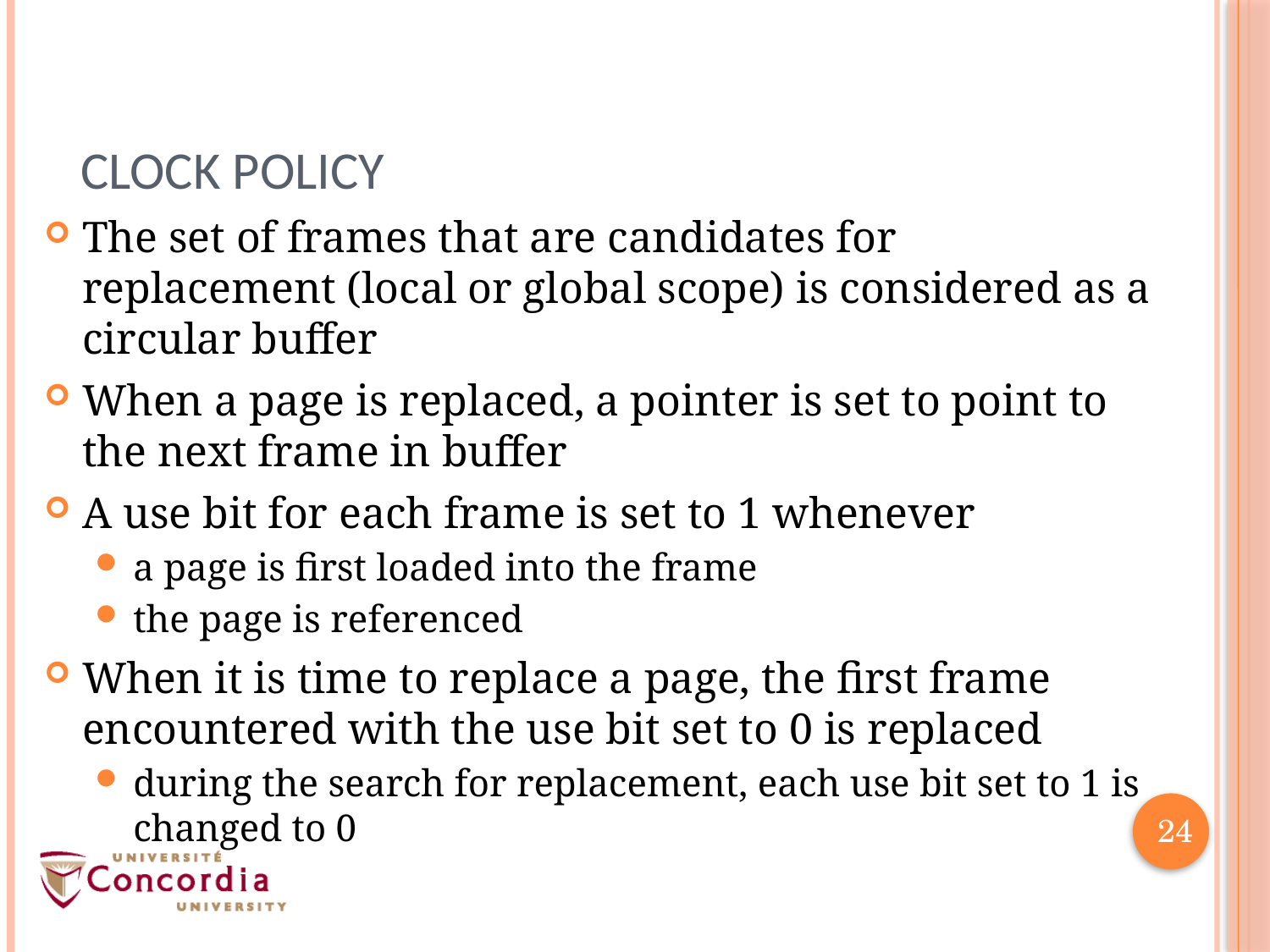

# Clock Policy
The set of frames that are candidates for replacement (local or global scope) is considered as a circular buffer
When a page is replaced, a pointer is set to point to the next frame in buffer
A use bit for each frame is set to 1 whenever
a page is first loaded into the frame
the page is referenced
When it is time to replace a page, the first frame encountered with the use bit set to 0 is replaced
during the search for replacement, each use bit set to 1 is changed to 0
24